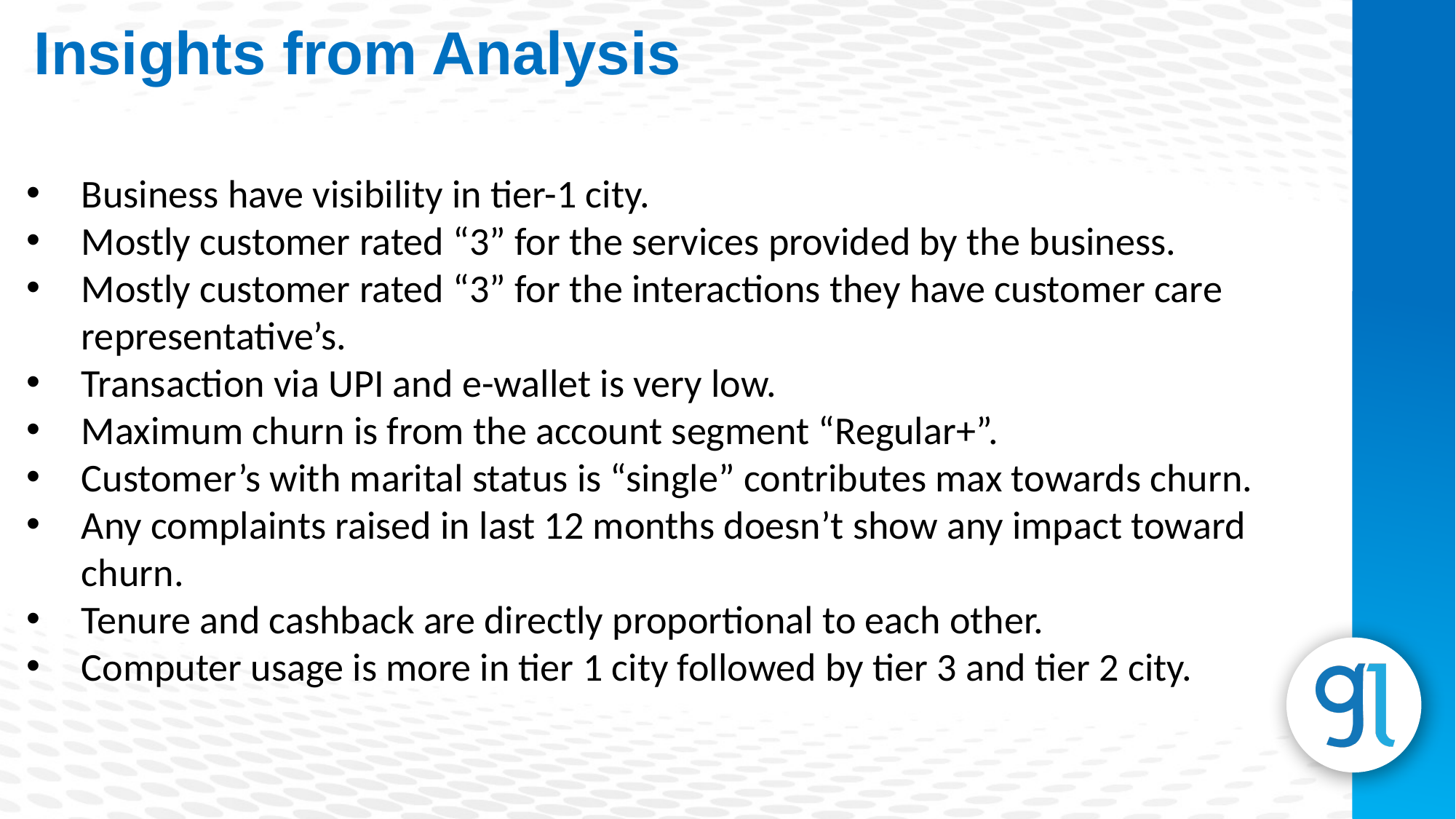

Insights from Analysis
Business have visibility in tier-1 city.
Mostly customer rated “3” for the services provided by the business.
Mostly customer rated “3” for the interactions they have customer care representative’s.
Transaction via UPI and e-wallet is very low.
Maximum churn is from the account segment “Regular+”.
Customer’s with marital status is “single” contributes max towards churn.
Any complaints raised in last 12 months doesn’t show any impact toward churn.
Tenure and cashback are directly proportional to each other.
Computer usage is more in tier 1 city followed by tier 3 and tier 2 city.